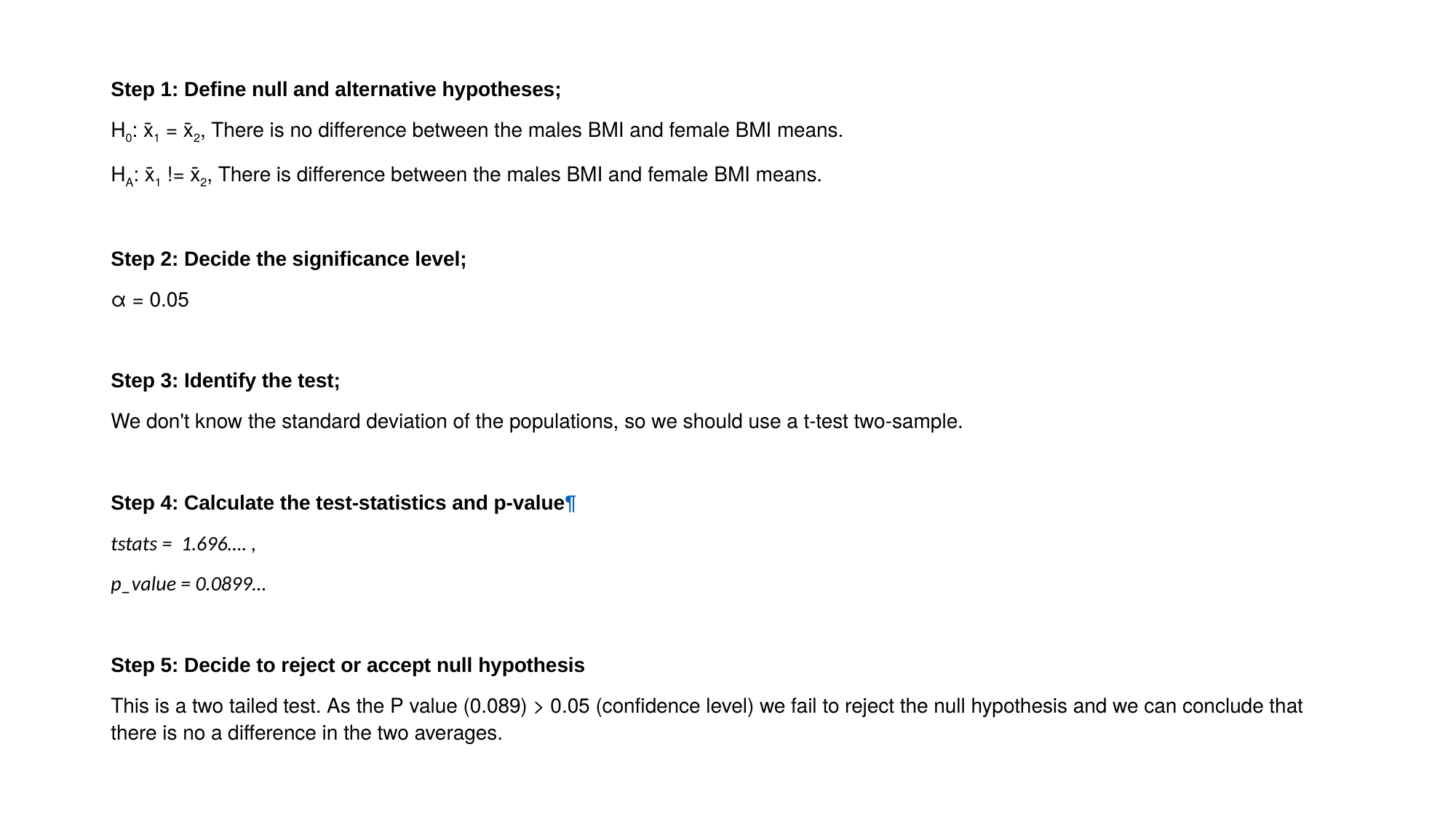

Step 1: Define null and alternative hypotheses;
H0: x̄1 = x̄2, There is no difference between the males BMI and female BMI means.
HA: x̄1 != x̄2, There is difference between the males BMI and female BMI means.

Step 2: Decide the significance level;
α = 0.05

Step 3: Identify the test;
We don't know the standard deviation of the populations, so we should use a t-test two-sample.

Step 4: Calculate the test-statistics and p-value¶
tstats =  1.696…. ,
p_value = 0.0899…

Step 5: Decide to reject or accept null hypothesis
This is a two tailed test. As the P value (0.089) > 0.05 (confidence level) we fail to reject the null hypothesis and we can conclude that there is no a difference in the two averages.